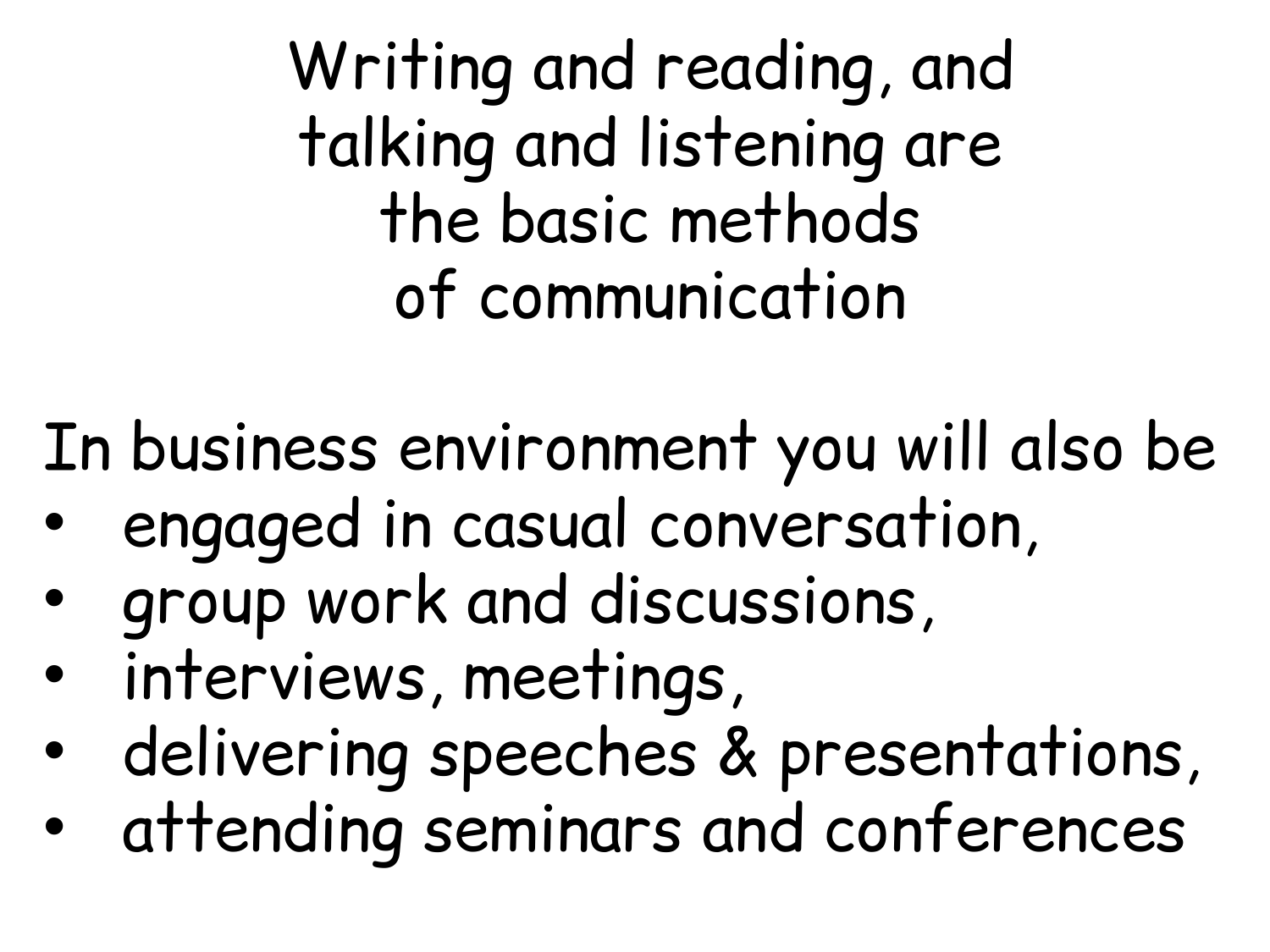

Writing and reading, and
talking and listening are
the basic methods
of communication

In business environment you will also be
engaged in casual conversation,
group work and discussions,
interviews, meetings,
delivering speeches & presentations,
attending seminars and conferences